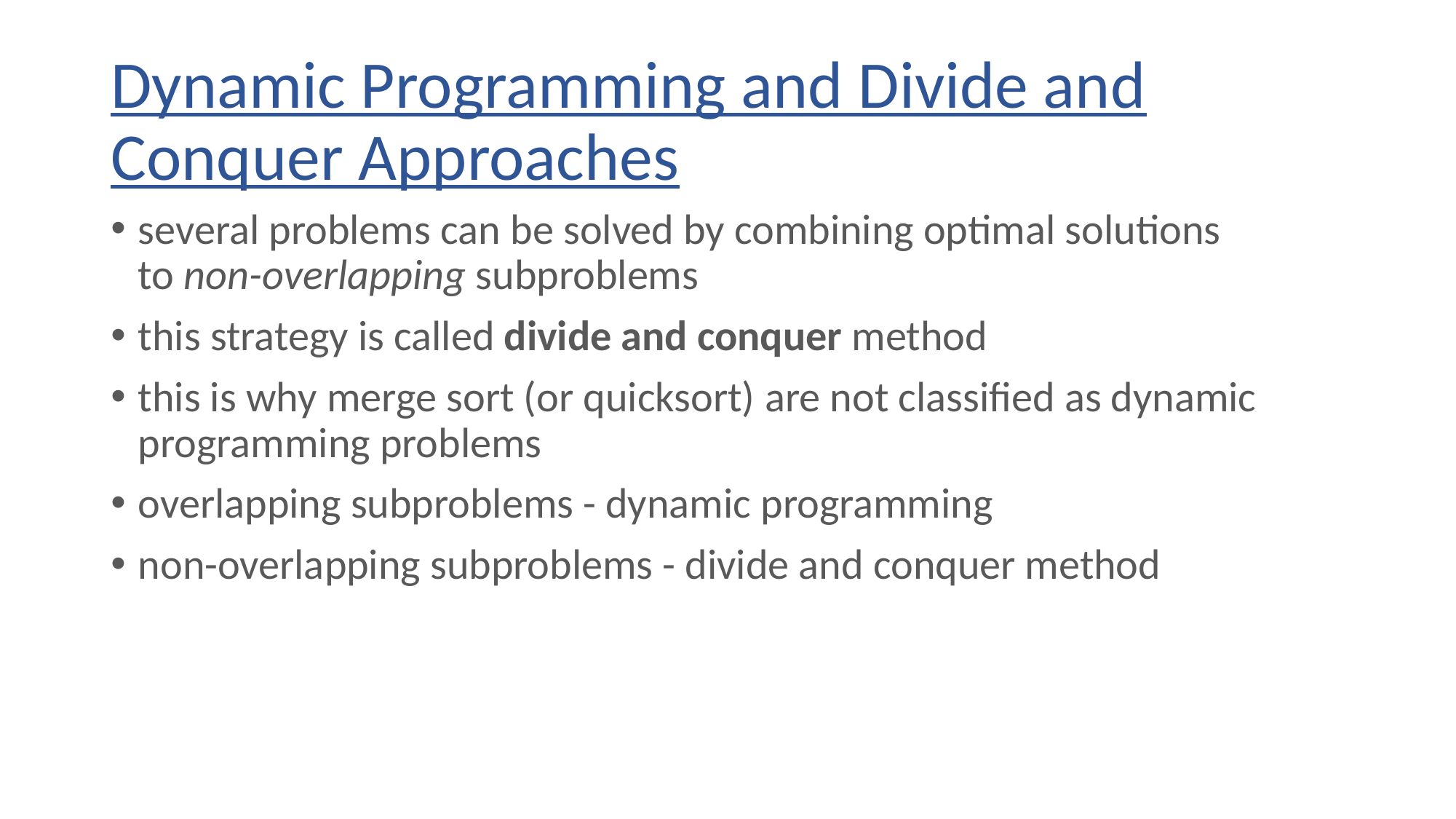

# Dynamic Programming and Divide and Conquer Approaches
several problems can be solved by combining optimal solutions to non-overlapping subproblems
this strategy is called divide and conquer method
this is why merge sort (or quicksort) are not classified as dynamic programming problems
overlapping subproblems - dynamic programming
non-overlapping subproblems - divide and conquer method